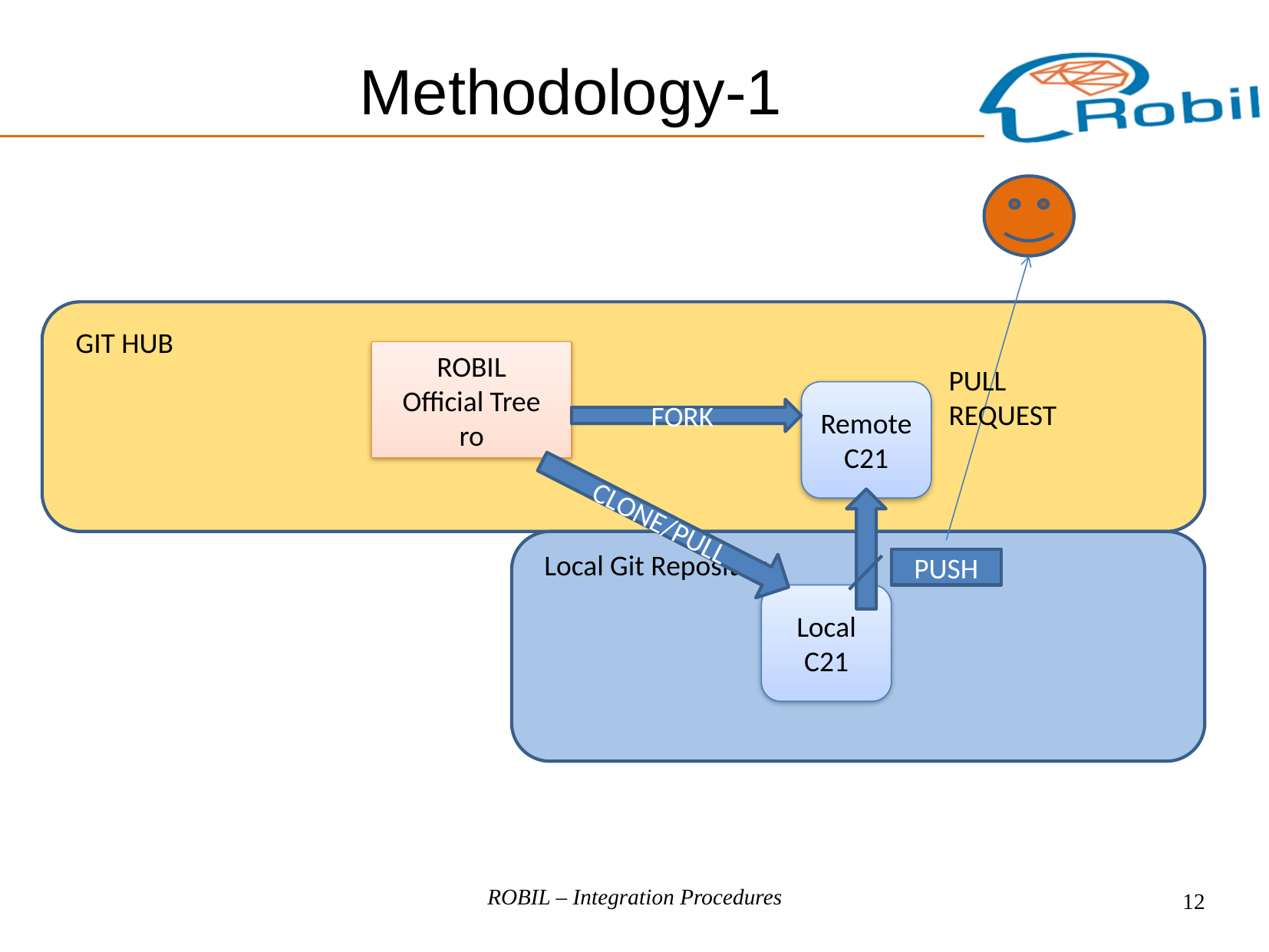

Methodology-1

GIT HUB
ROBIL
Official Tree
ro
PULL REQUEST
RemoteC21
FORK

PUSH
CLONE/PULL

Local Git Repository
Local C21
ROBIL – Integration Procedures
12